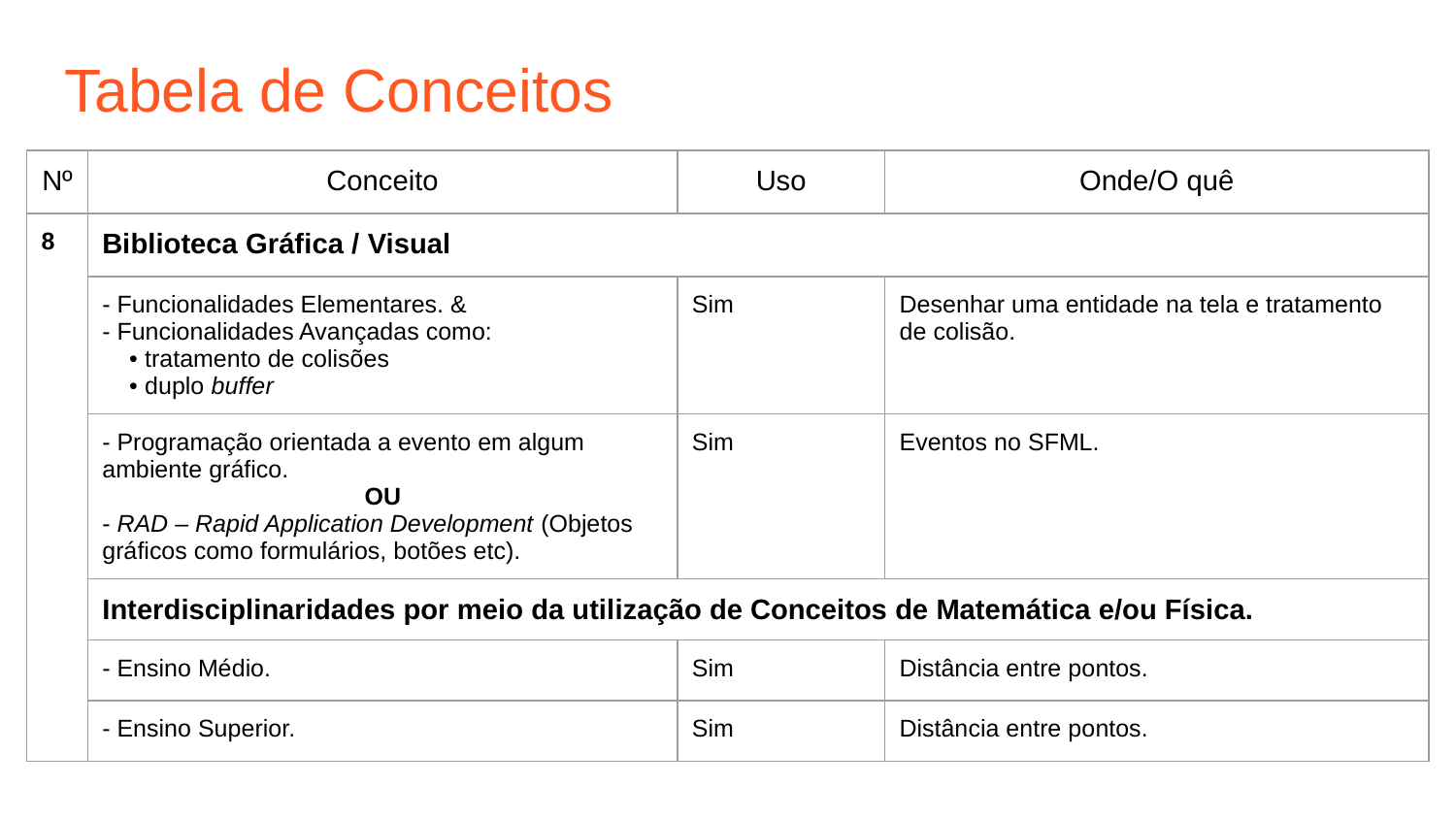

# Tabela de Conceitos
| Nº | Conceito | Uso | Onde/O quê |
| --- | --- | --- | --- |
| 8 | Biblioteca Gráfica / Visual |  |  |
|  | - Funcionalidades Elementares. & - Funcionalidades Avançadas como: • tratamento de colisões • duplo buffer | Sim | Desenhar uma entidade na tela e tratamento de colisão. |
|  | - Programação orientada a evento em algum ambiente gráfico. OU - RAD – Rapid Application Development (Objetos gráficos como formulários, botões etc). | Sim | Eventos no SFML. |
|  | Interdisciplinaridades por meio da utilização de Conceitos de Matemática e/ou Física. |  |  |
|  | - Ensino Médio. | Sim | Distância entre pontos. |
|  | - Ensino Superior. | Sim | Distância entre pontos. |